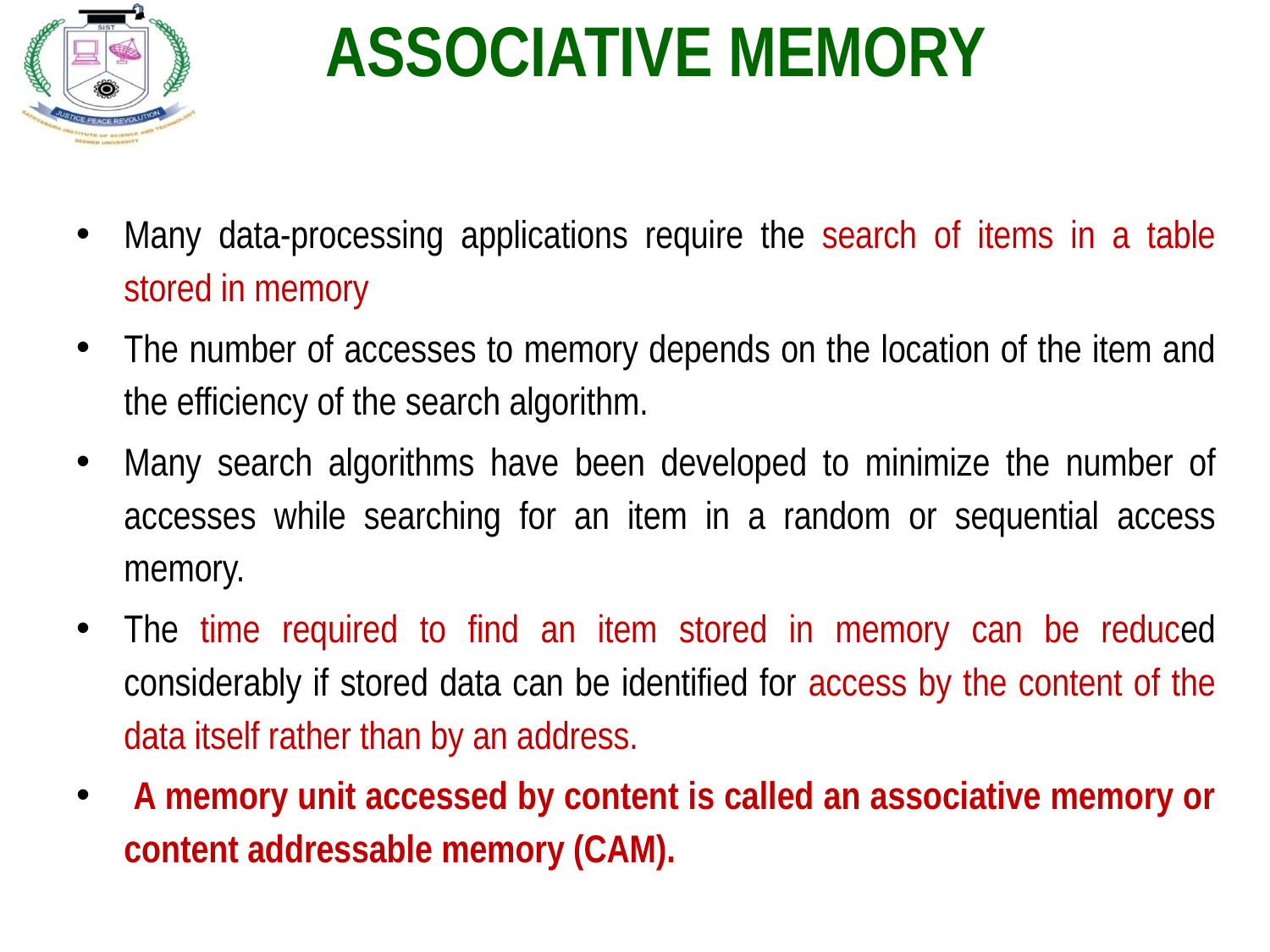

# ASSOCIATIVE MEMORY
Many data-processing applications require the search of items in a table stored in memory
The number of accesses to memory depends on the location of the item and the efficiency of the search algorithm.
Many search algorithms have been developed to minimize the number of accesses while searching for an item in a random or sequential access memory.
The time required to find an item stored in memory can be reduced considerably if stored data can be identified for access by the content of the data itself rather than by an address.
 A memory unit accessed by content is called an associative memory or content addressable memory (CAM).